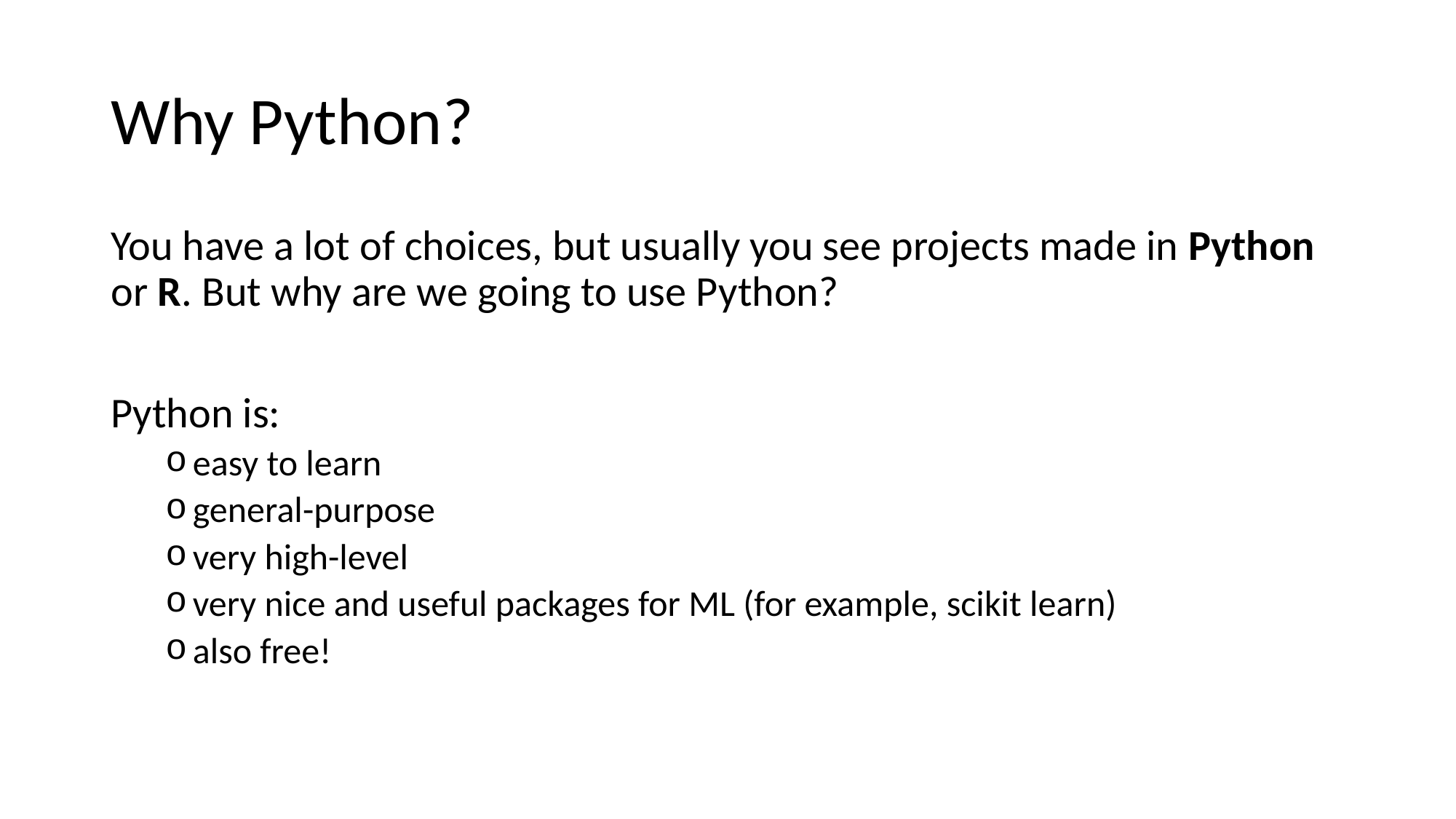

# Why Python?
You have a lot of choices, but usually you see projects made in Python or R. But why are we going to use Python?

Python is:
easy to learn
general-purpose
very high-level
very nice and useful packages for ML (for example, scikit learn)
also free!